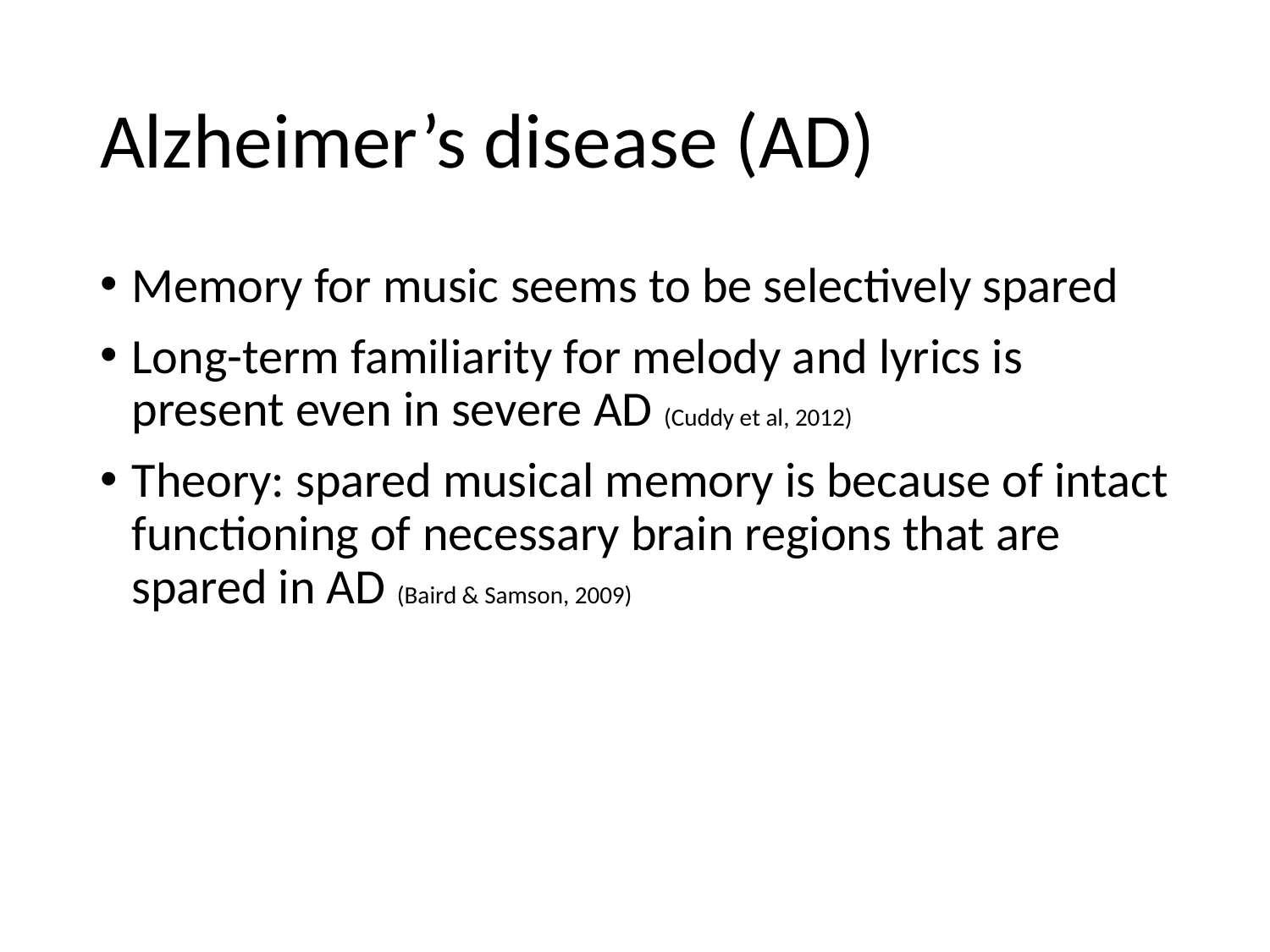

# Alzheimer’s disease (AD)
Memory for music seems to be selectively spared
Long-term familiarity for melody and lyrics is present even in severe AD (Cuddy et al, 2012)
Theory: spared musical memory is because of intact functioning of necessary brain regions that are spared in AD (Baird & Samson, 2009)